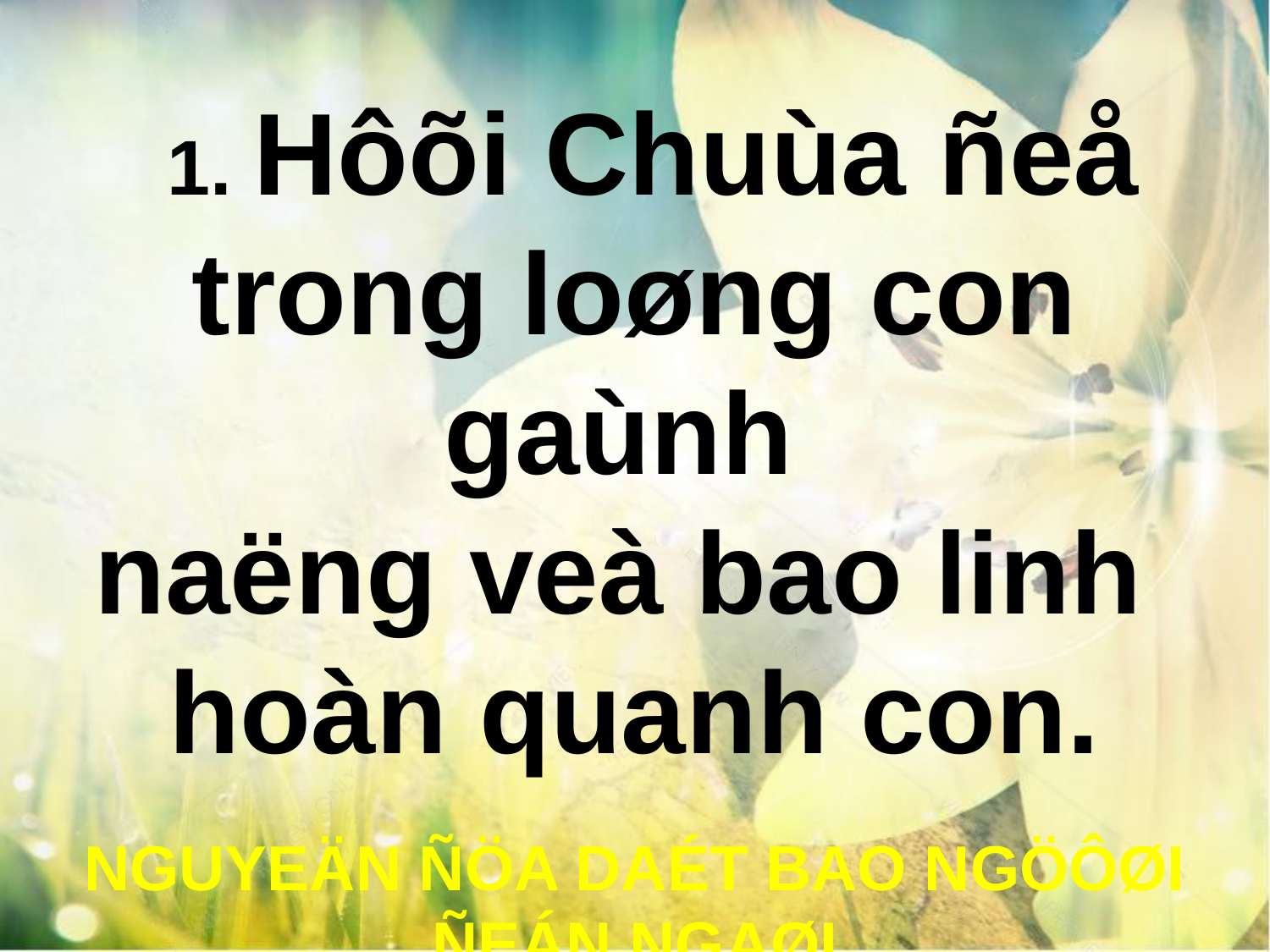

1. Hôõi Chuùa ñeå trong loøng con gaùnh
naëng veà bao linh
hoàn quanh con.
NGUYEÄN ÑÖA DAÉT BAO NGÖÔØI ÑEÁN NGAØI